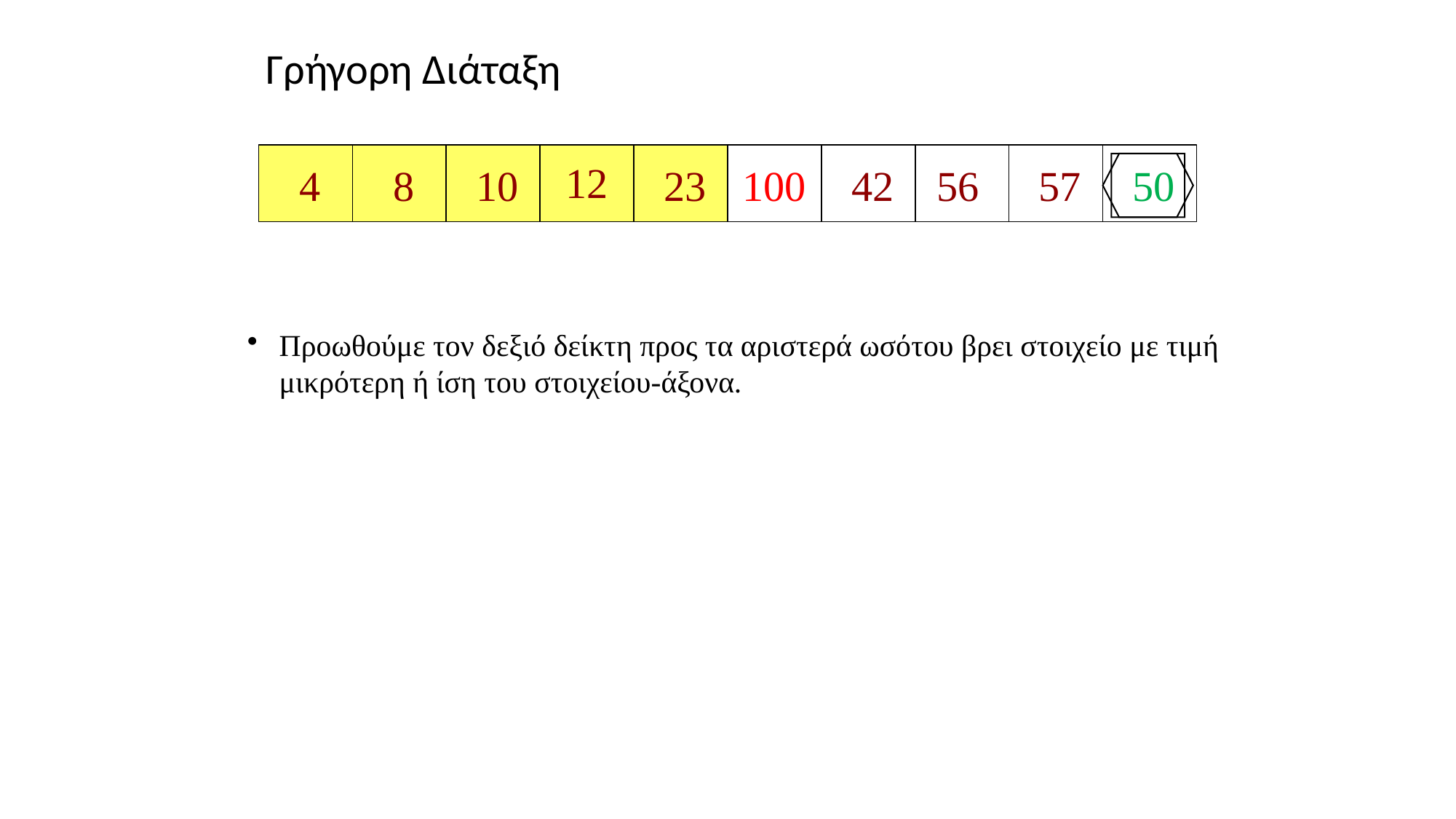

# Γρήγορη Διάταξη

12
4
8
10
23
100
42
56
57
50
Προωθούμε τον δεξιό δείκτη προς τα αριστερά ωσότου βρει στοιχείο με τιμή μικρότερη ή ίση του στοιχείου-άξονα.